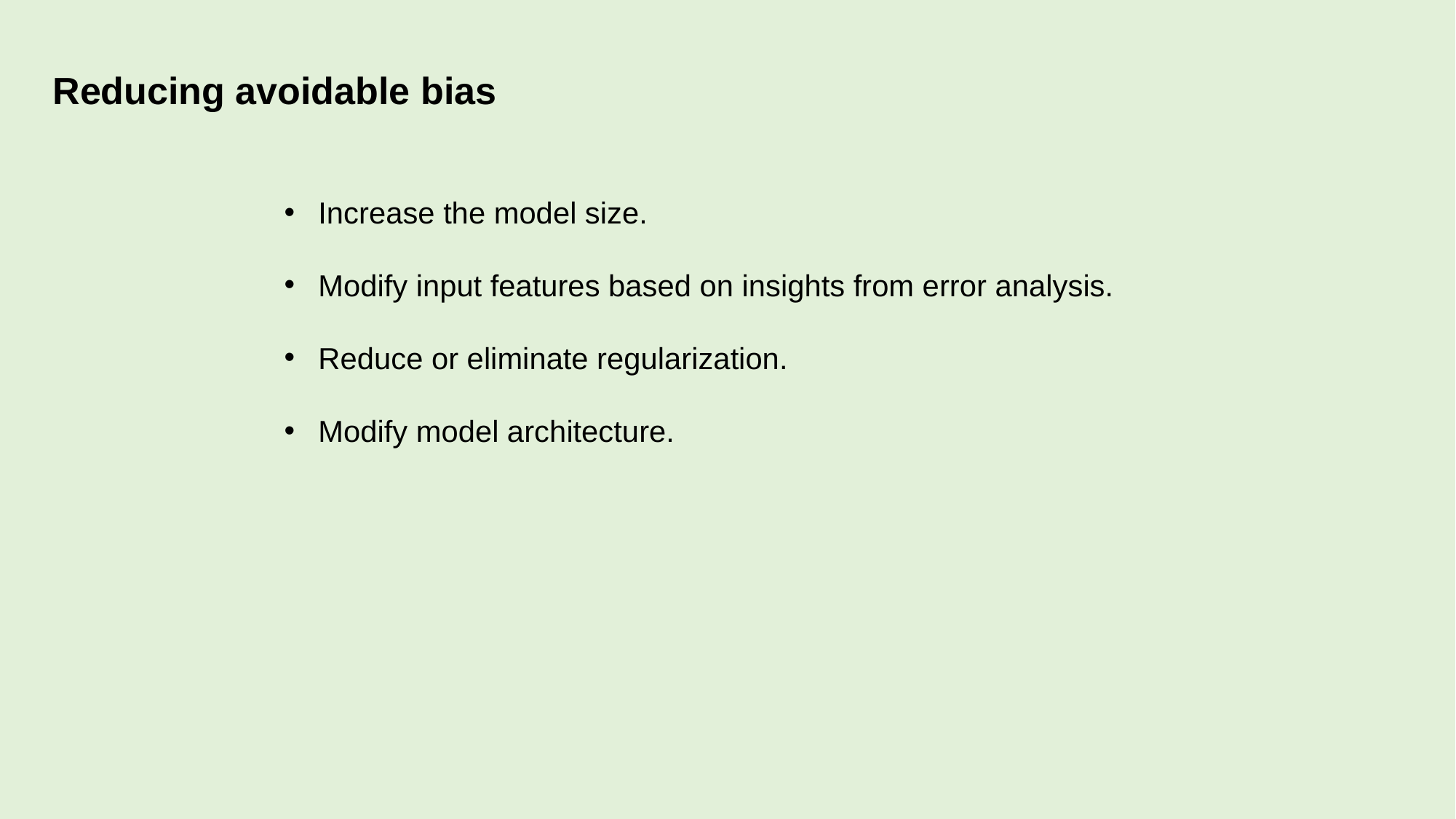

Reducing avoidable bias
Increase the model size.

Modify input features based on insights from error analysis.

Reduce or eliminate regularization.

Modify model architecture.